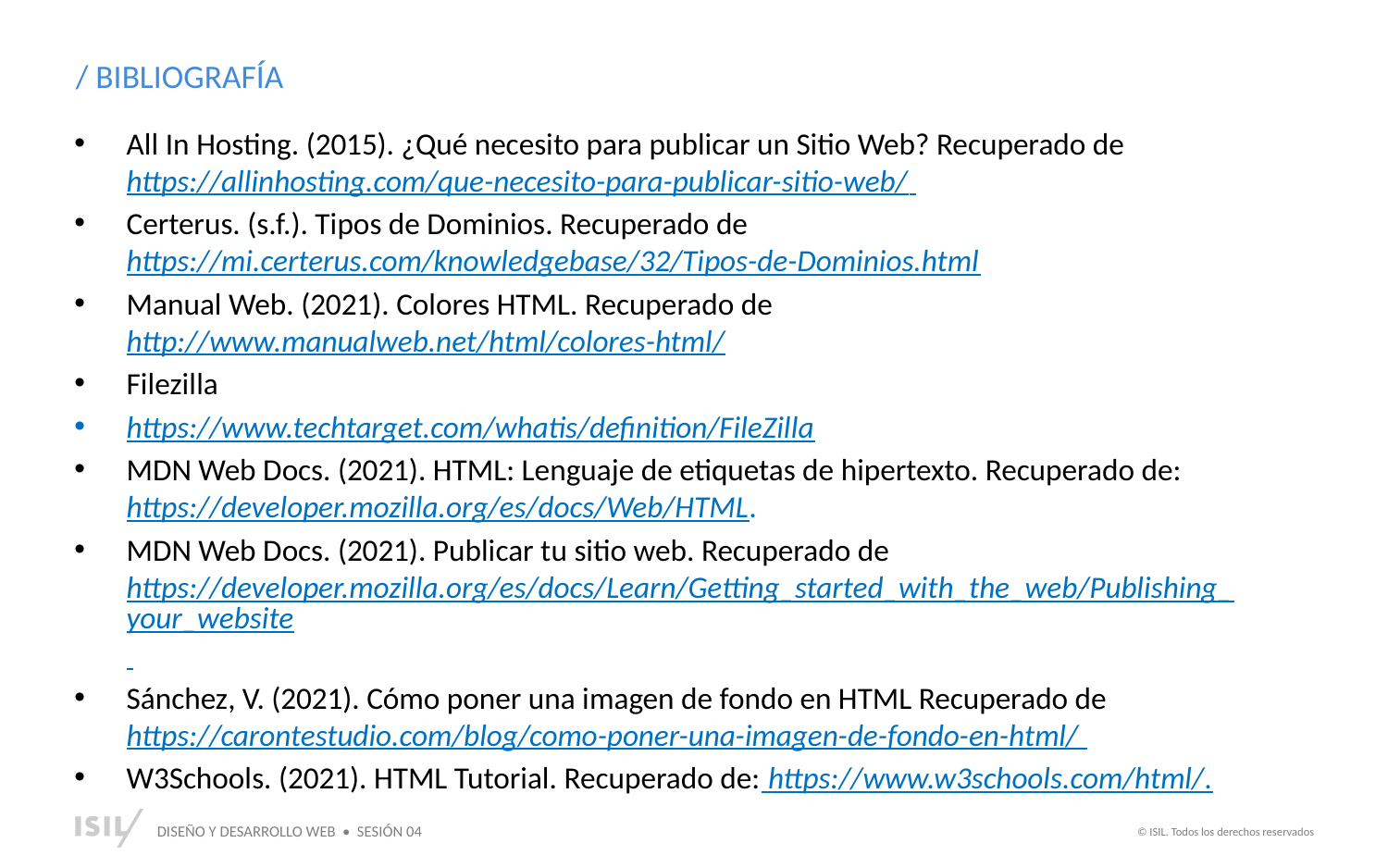

/ BIBLIOGRAFÍA
All In Hosting. (2015). ¿Qué necesito para publicar un Sitio Web? Recuperado de https://allinhosting.com/que-necesito-para-publicar-sitio-web/
Certerus. (s.f.). Tipos de Dominios. Recuperado de https://mi.certerus.com/knowledgebase/32/Tipos-de-Dominios.html
Manual Web. (2021). Colores HTML. Recuperado de http://www.manualweb.net/html/colores-html/
Filezilla
https://www.techtarget.com/whatis/definition/FileZilla
MDN Web Docs. (2021). HTML: Lenguaje de etiquetas de hipertexto. Recuperado de: https://developer.mozilla.org/es/docs/Web/HTML.
MDN Web Docs. (2021). Publicar tu sitio web. Recuperado de https://developer.mozilla.org/es/docs/Learn/Getting_started_with_the_web/Publishing_your_website
Sánchez, V. (2021). Cómo poner una imagen de fondo en HTML Recuperado de https://carontestudio.com/blog/como-poner-una-imagen-de-fondo-en-html/
W3Schools. (2021). HTML Tutorial. Recuperado de: https://www.w3schools.com/html/.